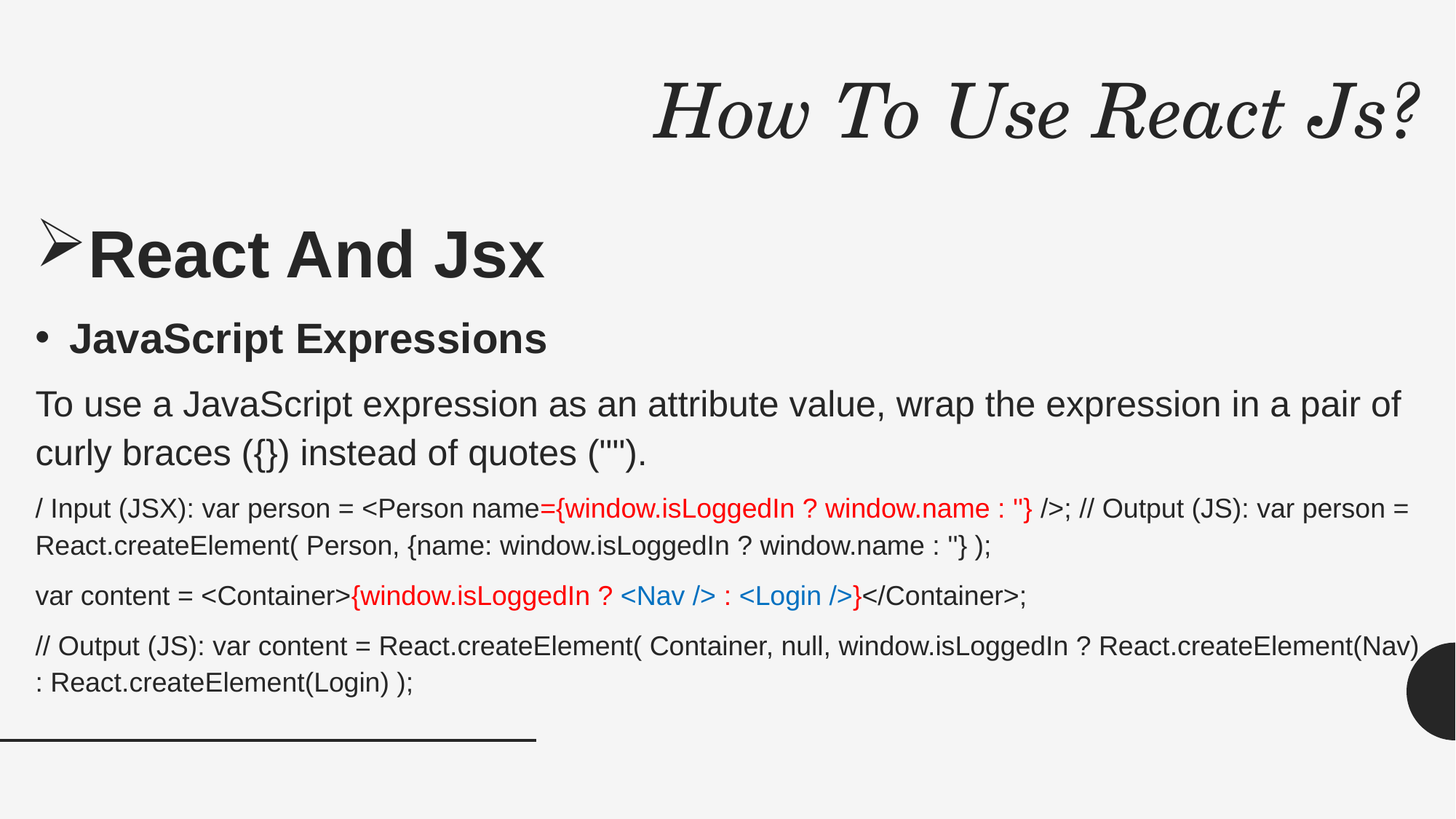

# How To Use React Js?

React And Jsx
JavaScript Expressions
To use a JavaScript expression as an attribute value, wrap the expression in a pair of curly braces ({}) instead of quotes ("").
/ Input (JSX): var person = <Person name={window.isLoggedIn ? window.name : ''} />; // Output (JS): var person = React.createElement( Person, {name: window.isLoggedIn ? window.name : ''} );
var content = <Container>{window.isLoggedIn ? <Nav /> : <Login />}</Container>;
// Output (JS): var content = React.createElement( Container, null, window.isLoggedIn ? React.createElement(Nav) : React.createElement(Login) );